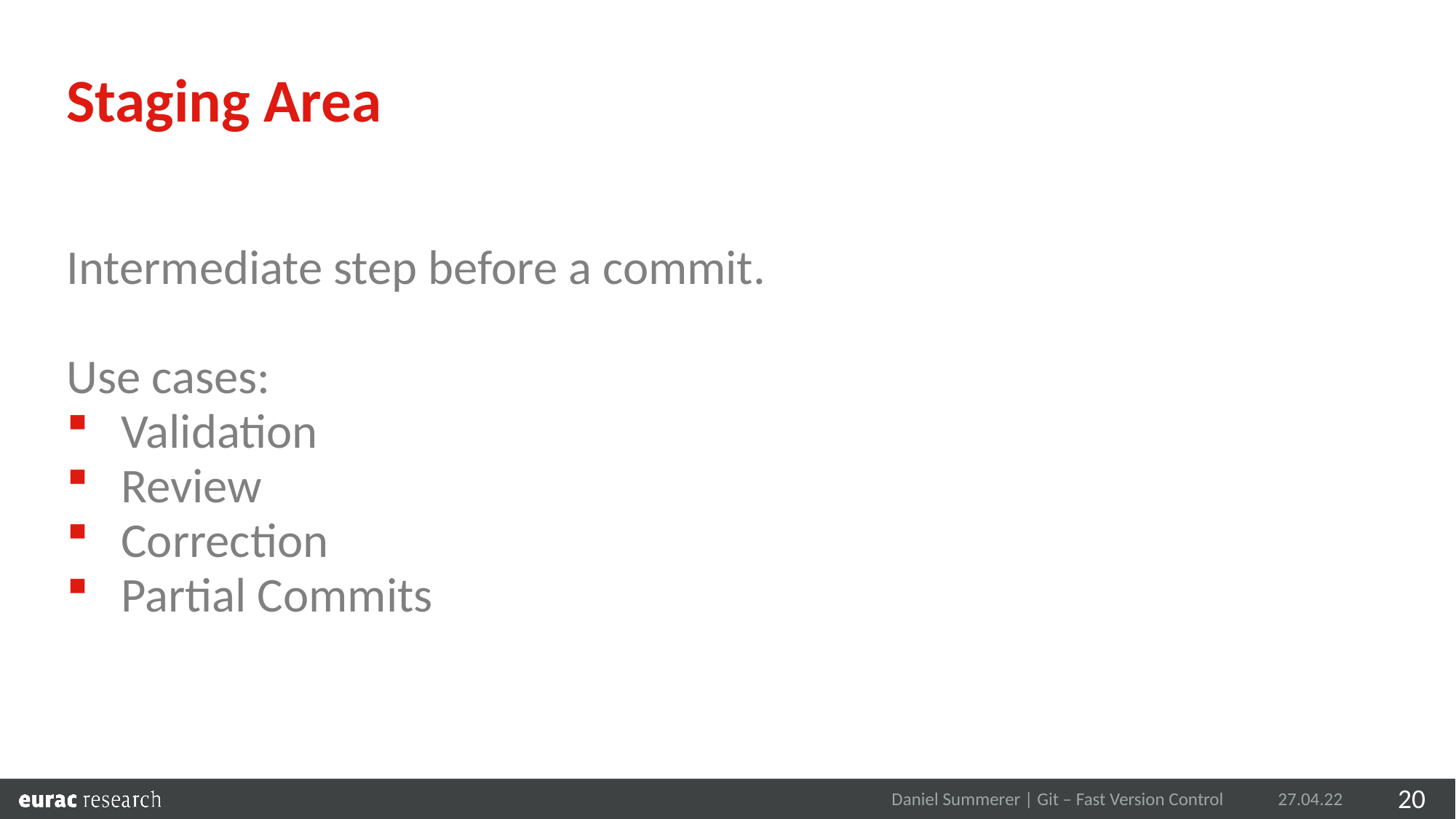

Staging Area
Intermediate step before a commit.

Use cases:
Validation
Review
Correction
Partial Commits